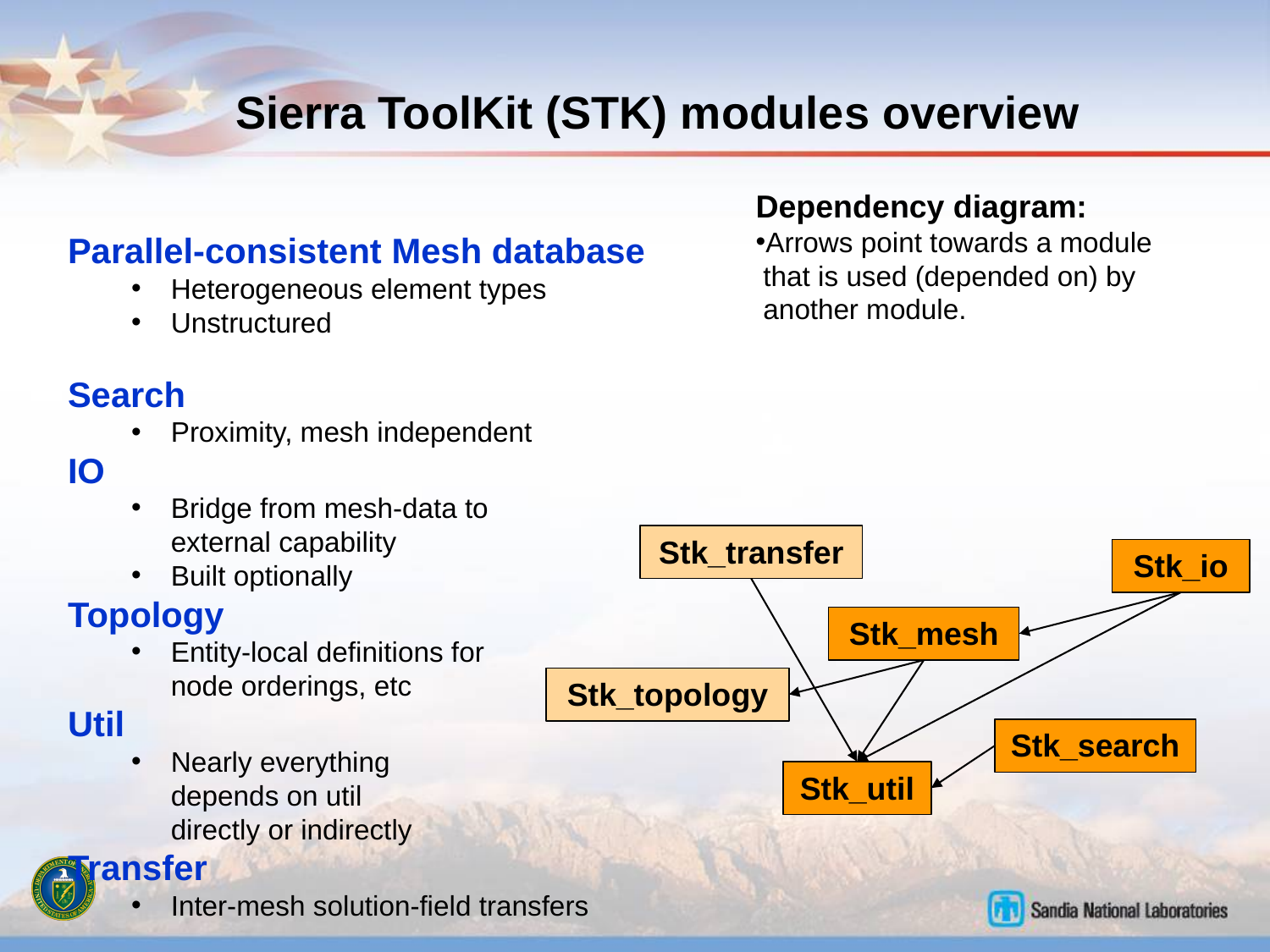

# Sierra ToolKit (STK) modules overview
Dependency diagram:
Arrows point towards a module
that is used (depended on) by
another module.
Parallel-consistent Mesh database
Heterogeneous element types
Unstructured

Search
Proximity, mesh independent
IO
Bridge from mesh-data to
external capability
Built optionally
Topology
Entity-local definitions for
node orderings, etc
Util
Nearly everything
depends on util
directly or indirectly
Transfer
Inter-mesh solution-field transfers
Stk_transfer
Stk_io
Stk_mesh
Stk_topology
Stk_search
Stk_util